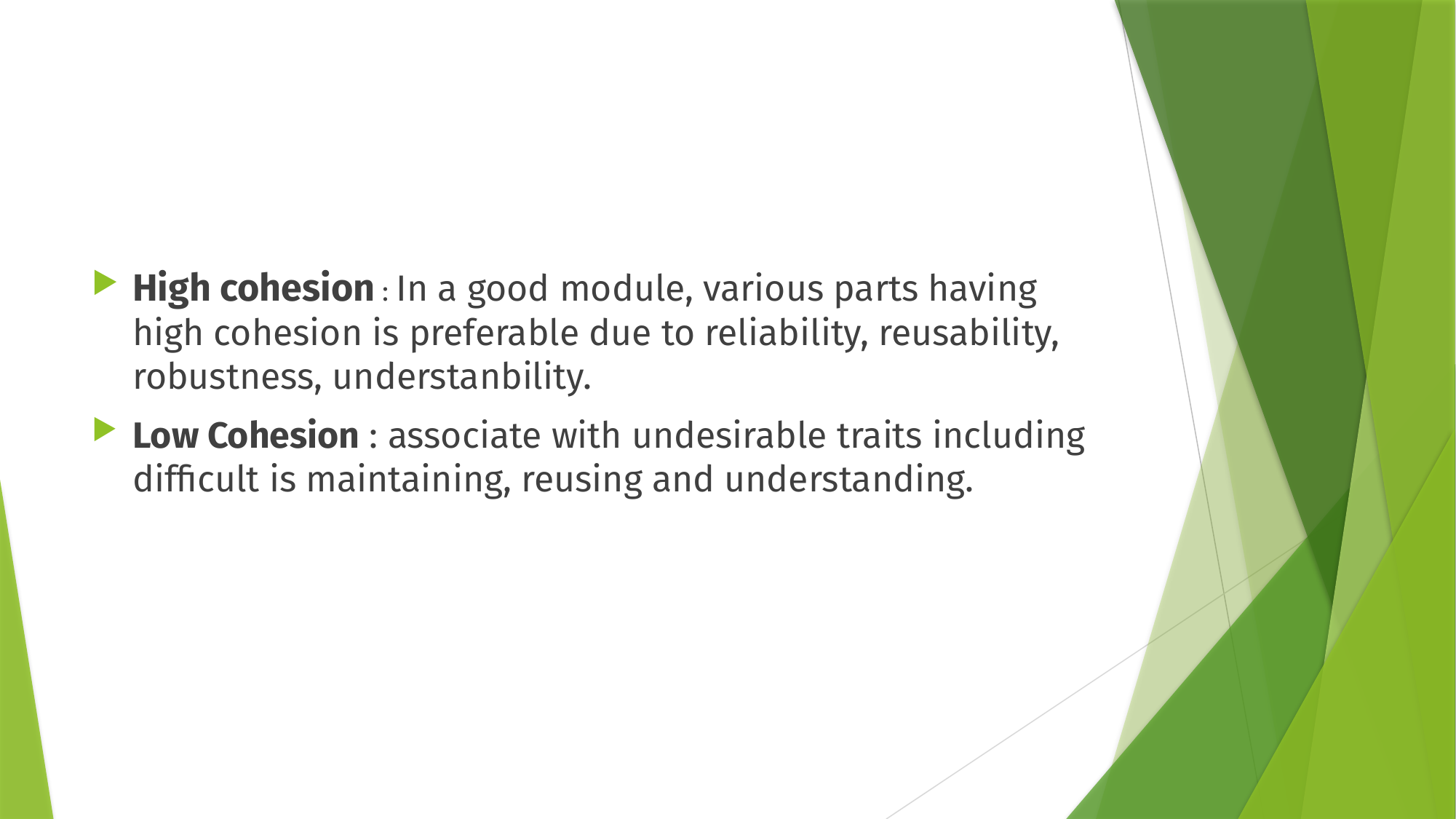

#
High cohesion : In a good module, various parts having high cohesion is preferable due to reliability, reusability, robustness, understanbility.
Low Cohesion : associate with undesirable traits including difficult is maintaining, reusing and understanding.